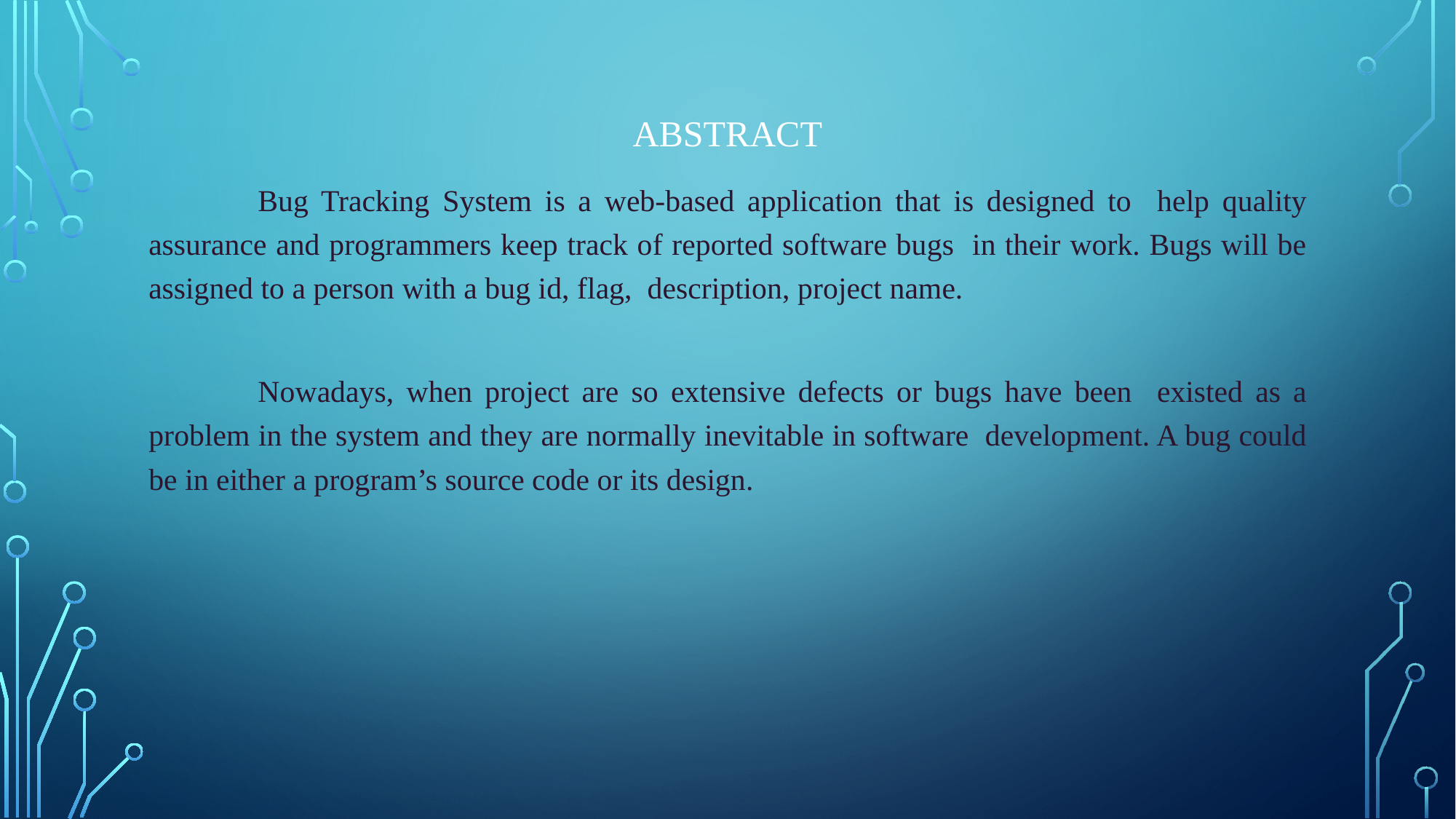

# ABstract
Bug Tracking System is a web-based application that is designed to  help quality assurance and programmers keep track of reported software bugs  in their work. Bugs will be assigned to a person with a bug id, flag,  description, project name.

Nowadays, when project are so extensive defects or bugs have been  existed as a problem in the system and they are normally inevitable in software  development. A bug could be in either a program’s source code or its design.